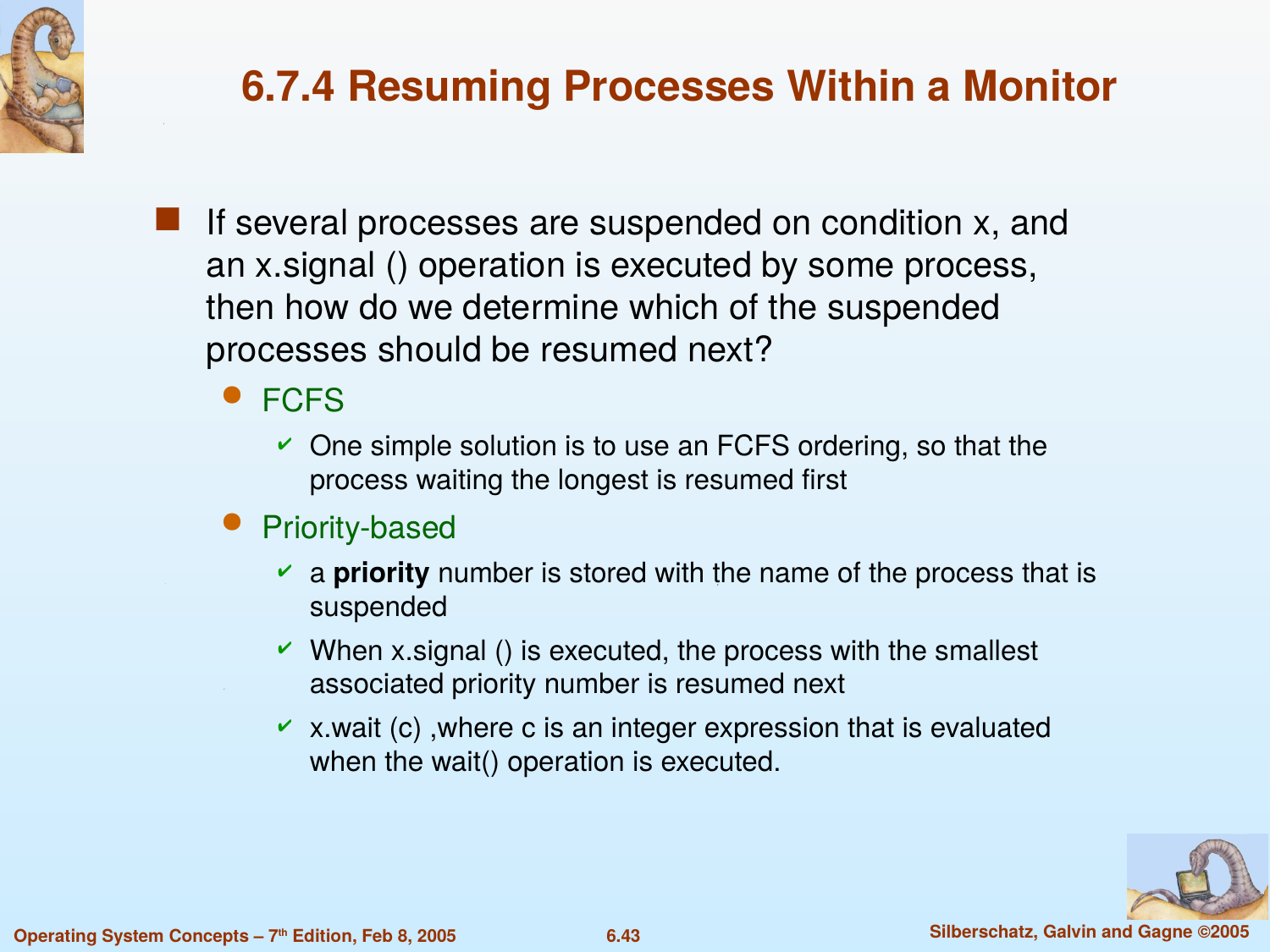

6.7.4 Resuming Processes Within a Monitor
If several processes are suspended on condition x, and an x.signal () operation is executed by some process, then how do we determine which of the suspended processes should be resumed next?
FCFS
One simple solution is to use an FCFS ordering, so that the process waiting the longest is resumed first
Priority-based
a priority number is stored with the name of the process that is suspended
When x.signal () is executed, the process with the smallest associated priority number is resumed next
x.wait (c) ,where c is an integer expression that is evaluated when the wait() operation is executed.